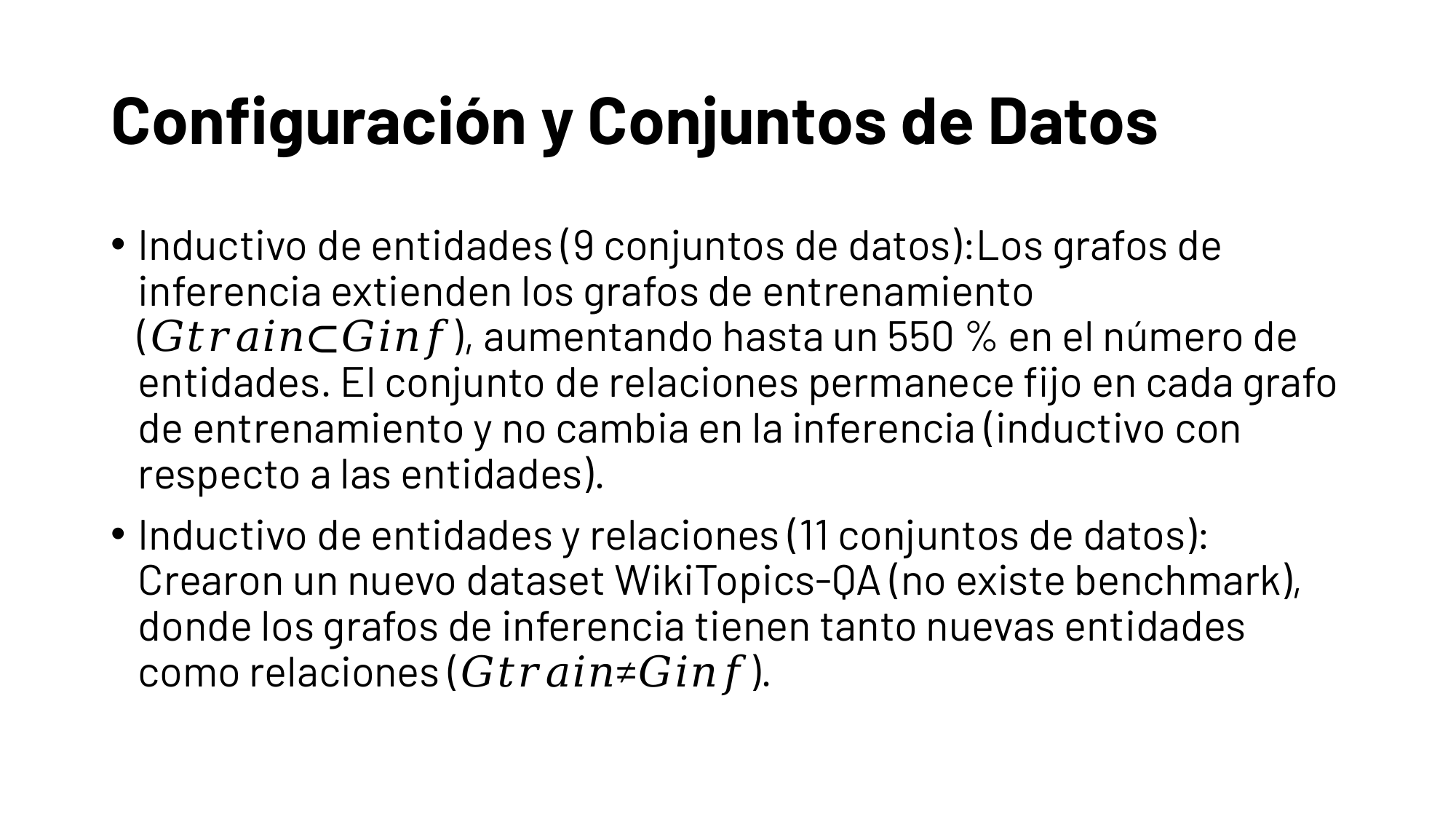

# Configuración y Conjuntos de Datos
Inductivo de entidades (9 conjuntos de datos):Los grafos de inferencia extienden los grafos de entrenamiento (𝐺𝑡𝑟𝑎𝑖𝑛⊂𝐺𝑖𝑛𝑓), aumentando hasta un 550 % en el número de entidades. El conjunto de relaciones permanece fijo en cada grafo de entrenamiento y no cambia en la inferencia (inductivo con respecto a las entidades).
Inductivo de entidades y relaciones (11 conjuntos de datos): Crearon un nuevo dataset WikiTopics-QA (no existe benchmark), donde los grafos de inferencia tienen tanto nuevas entidades como relaciones (𝐺𝑡𝑟𝑎𝑖𝑛≠𝐺𝑖𝑛𝑓).